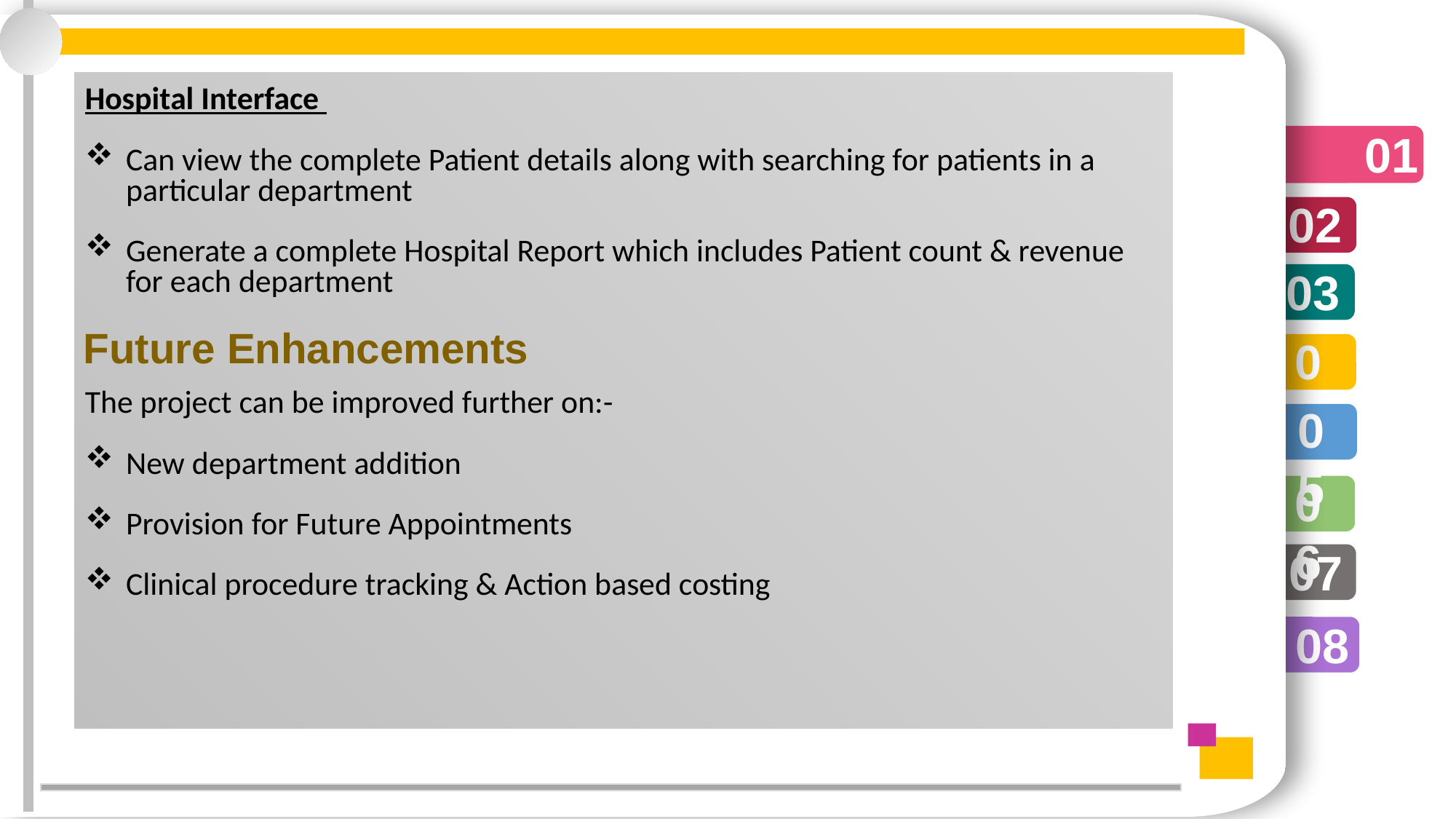

https://www.vanheusenindia.com/category/men/trousers-chinos-7
c
Hospital Interface

Can view the complete Patient details along with searching for patients in a particular department

Generate a complete Hospital Report which includes Patient count & revenue for each department

The project can be improved further on:-

New department addition

Provision for Future Appointments

Clinical procedure tracking & Action based costing

Future Enhancements
01

01

02

03

04

05

06

07

08

c